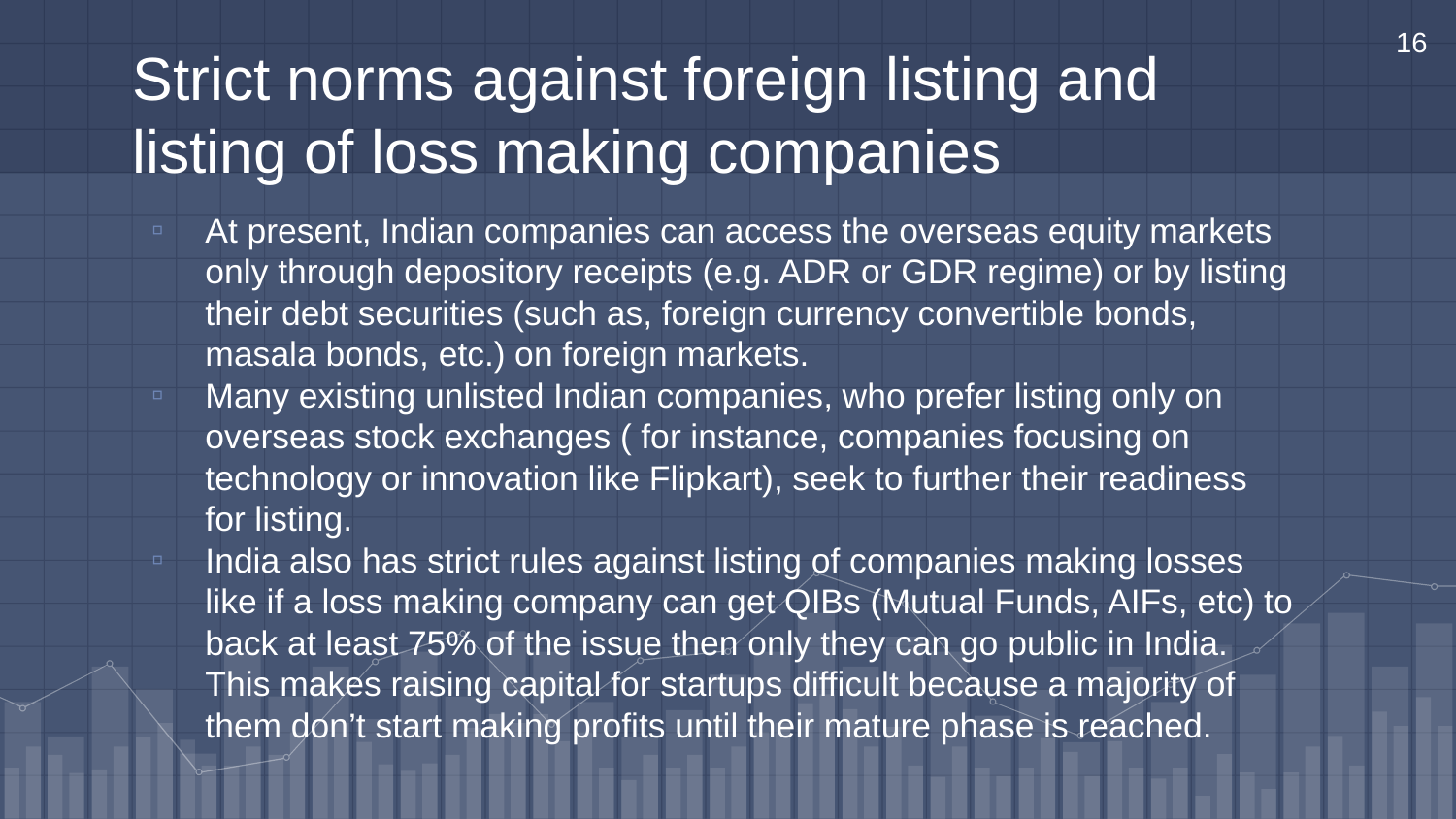

16
# Strict norms against foreign listing and listing of loss making companies
At present, Indian companies can access the overseas equity markets only through depository receipts (e.g. ADR or GDR regime) or by listing their debt securities (such as, foreign currency convertible bonds, masala bonds, etc.) on foreign markets.
Many existing unlisted Indian companies, who prefer listing only on overseas stock exchanges ( for instance, companies focusing on technology or innovation like Flipkart), seek to further their readiness for listing.
India also has strict rules against listing of companies making losses like if a loss making company can get QIBs (Mutual Funds, AIFs, etc) to back at least 75% of the issue then only they can go public in India. This makes raising capital for startups difficult because a majority of them don’t start making profits until their mature phase is reached.